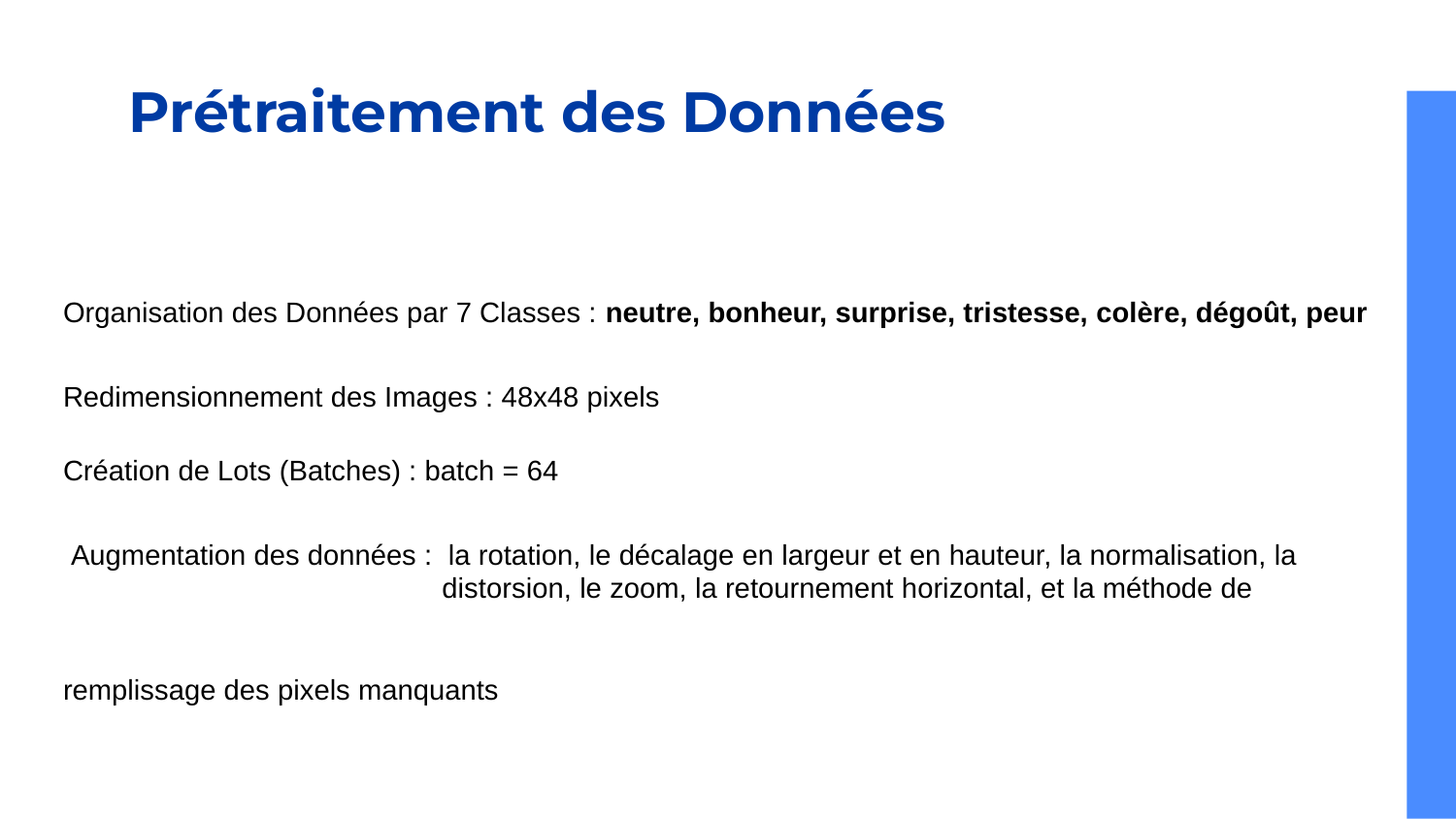

# Prétraitement des Données
Organisation des Données par 7 Classes : neutre, bonheur, surprise, tristesse, colère, dégoût, peur
Redimensionnement des Images : 48x48 pixels
Création de Lots (Batches) : batch = 64
 Augmentation des données :  la rotation, le décalage en largeur et en hauteur, la normalisation, la 		           distorsion, le zoom, la retournement horizontal, et la méthode de

remplissage des pixels manquants